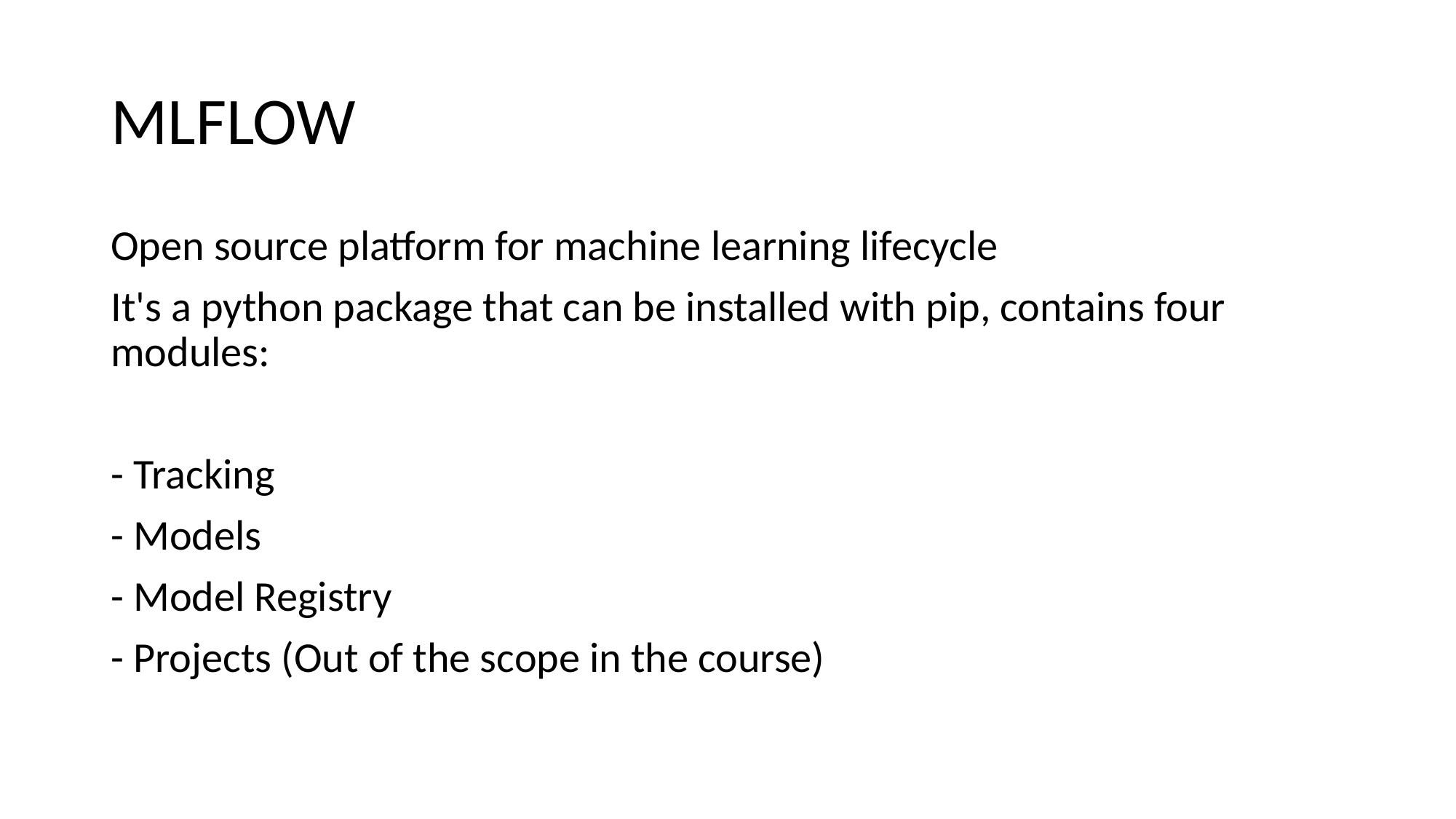

# MLFLOW
Open source platform for machine learning lifecycle
It's a python package that can be installed with pip, contains four modules:

- Tracking
- Models
- Model Registry
- Projects (Out of the scope in the course)